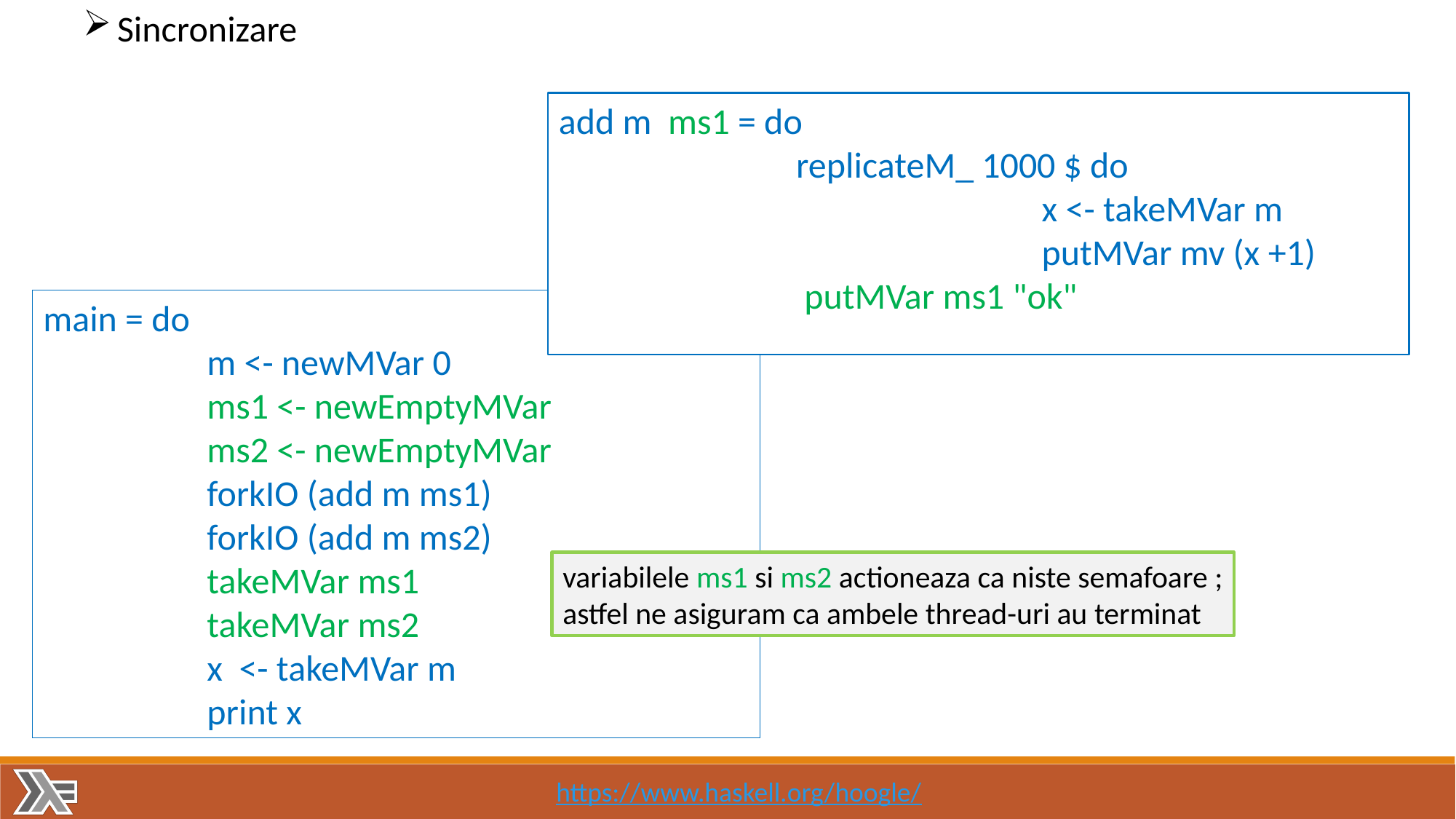

Sincronizare
add m  ms1 = do
                             replicateM_ 1000 $ do
                                                           x <- takeMVar m
                                                           putMVar mv (x +1)
                              putMVar ms1 "ok"

main = do
                    m <- newMVar 0
                    ms1 <- newEmptyMVar
                    ms2 <- newEmptyMVar
                    forkIO (add m ms1)
                    forkIO (add m ms2)
                    takeMVar ms1
                    takeMVar ms2
                    x  <- takeMVar m
                    print x
variabilele ms1 si ms2 actioneaza ca niste semafoare ;
astfel ne asiguram ca ambele thread-uri au terminat